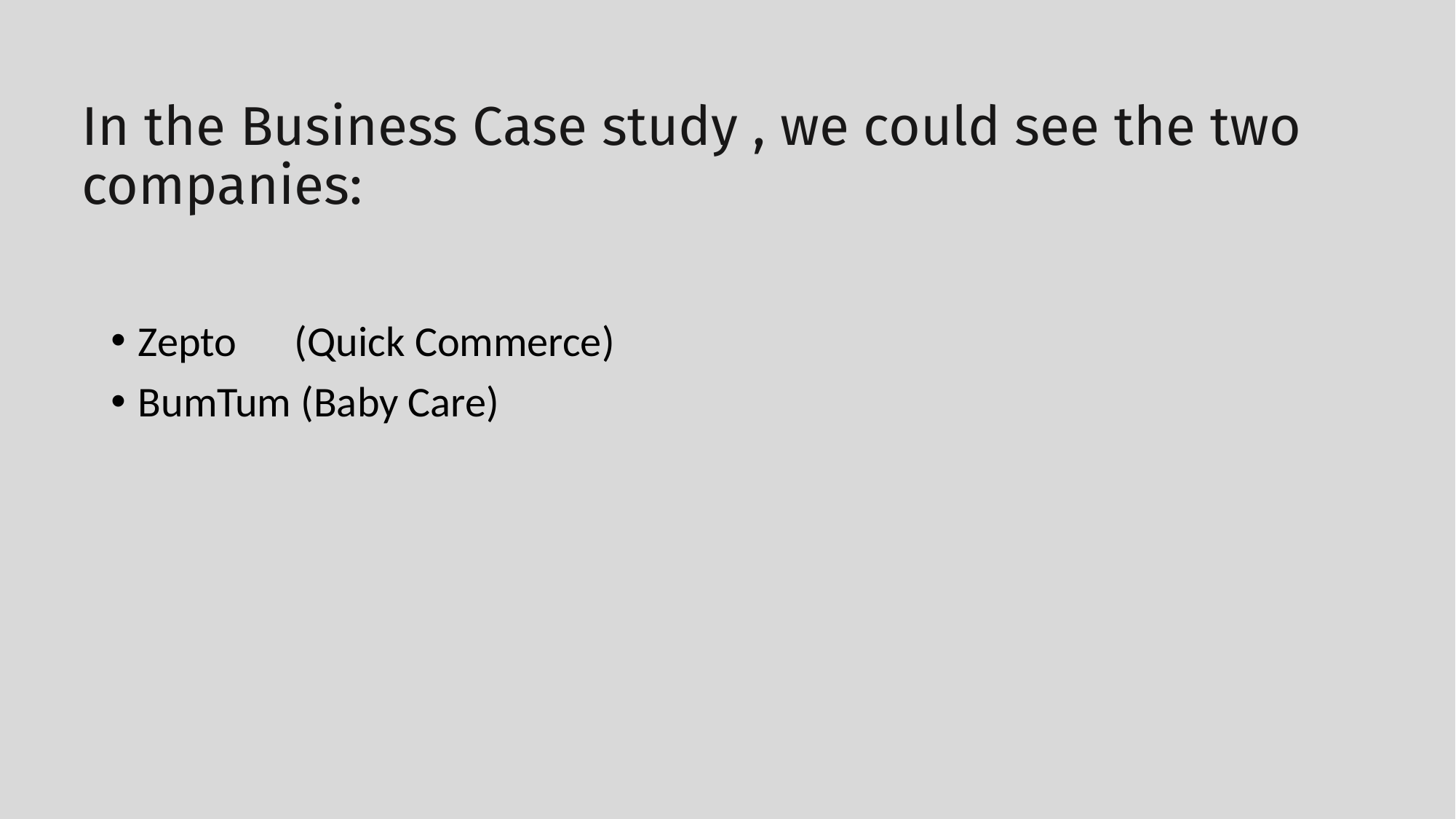

# In the Business Case study , we could see the two companies:
Zepto      (Quick Commerce)
BumTum (Baby Care)